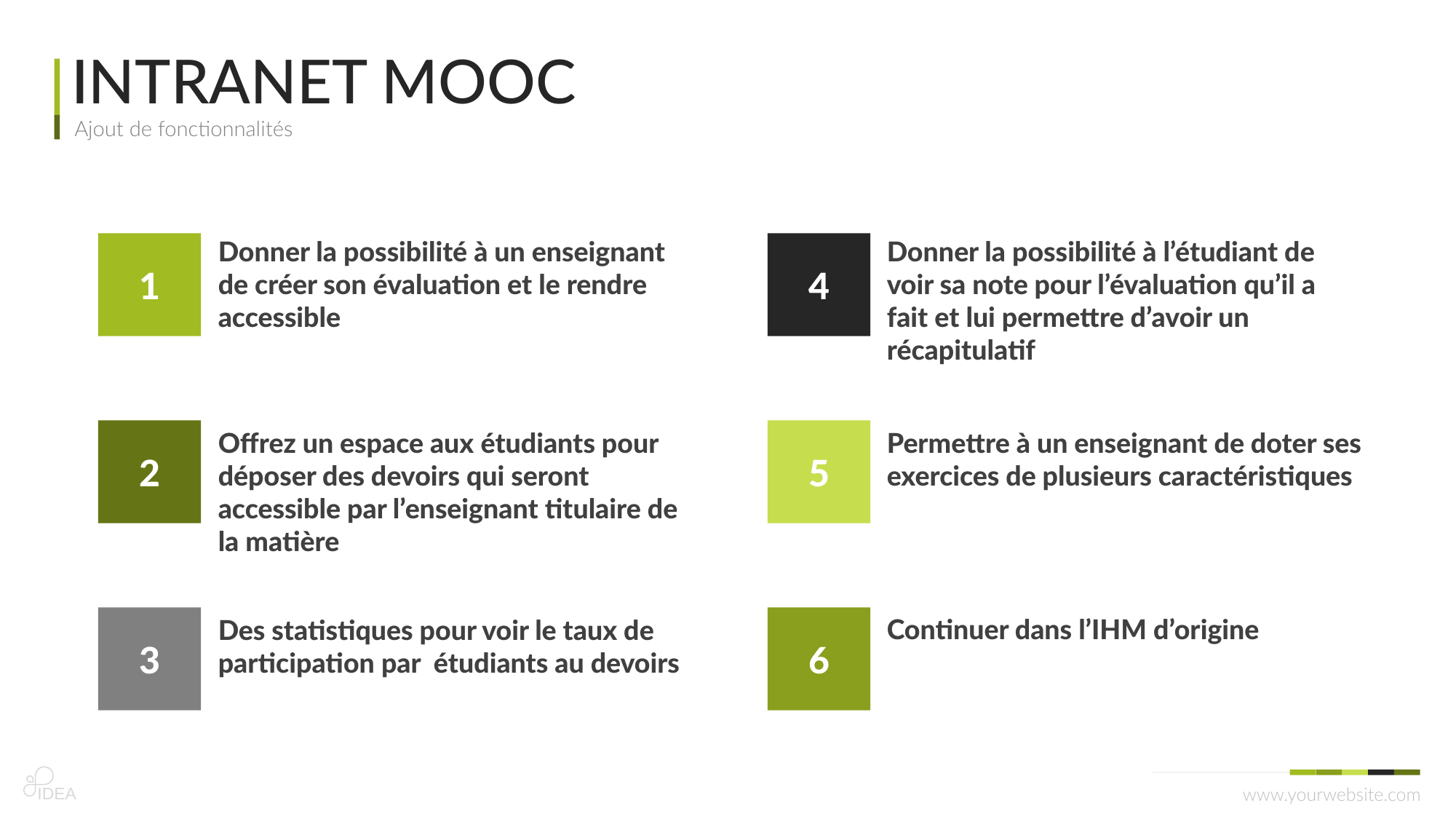

INTRANET MOOC

Ajout de fonctionnalités
Donner la possibilité à l’étudiant de voir sa note pour l’évaluation qu’il a fait et lui permettre d’avoir un récapitulatif
4
Donner la possibilité à un enseignant de créer son évaluation et le rendre accessible
1
Permettre à un enseignant de doter ses exercices de plusieurs caractéristiques
5
2
Offrez un espace aux étudiants pour déposer des devoirs qui seront accessible par l’enseignant titulaire de la matière
Continuer dans l’IHM d’origine
6
3
Des statistiques pour voir le taux de participation par  étudiants au devoirs

IDEA
www.yourwebsite.com